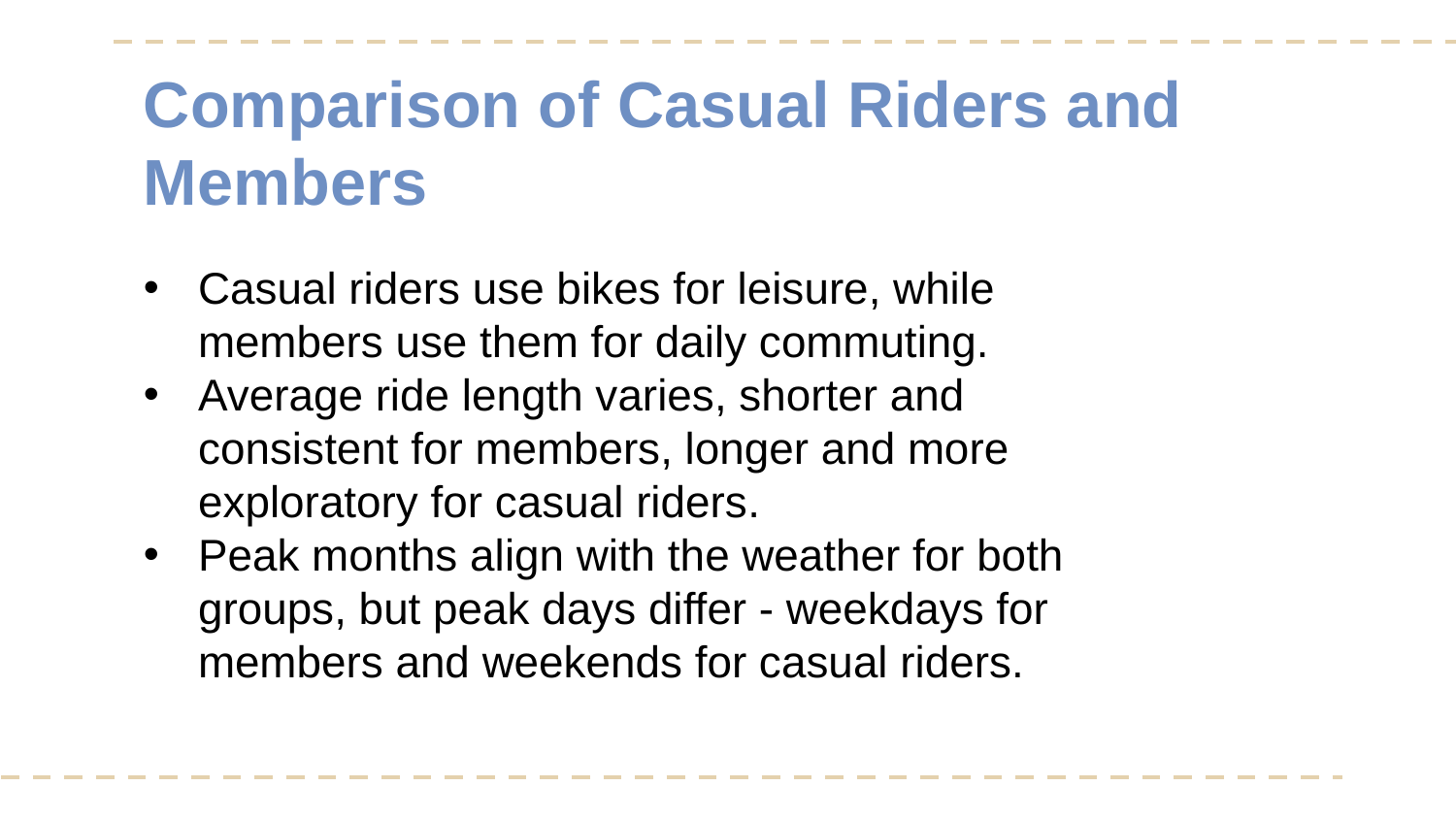

Comparison of Casual Riders and Members
Casual riders use bikes for leisure, while members use them for daily commuting.
Average ride length varies, shorter and consistent for members, longer and more exploratory for casual riders.
Peak months align with the weather for both groups, but peak days differ - weekdays for members and weekends for casual riders.